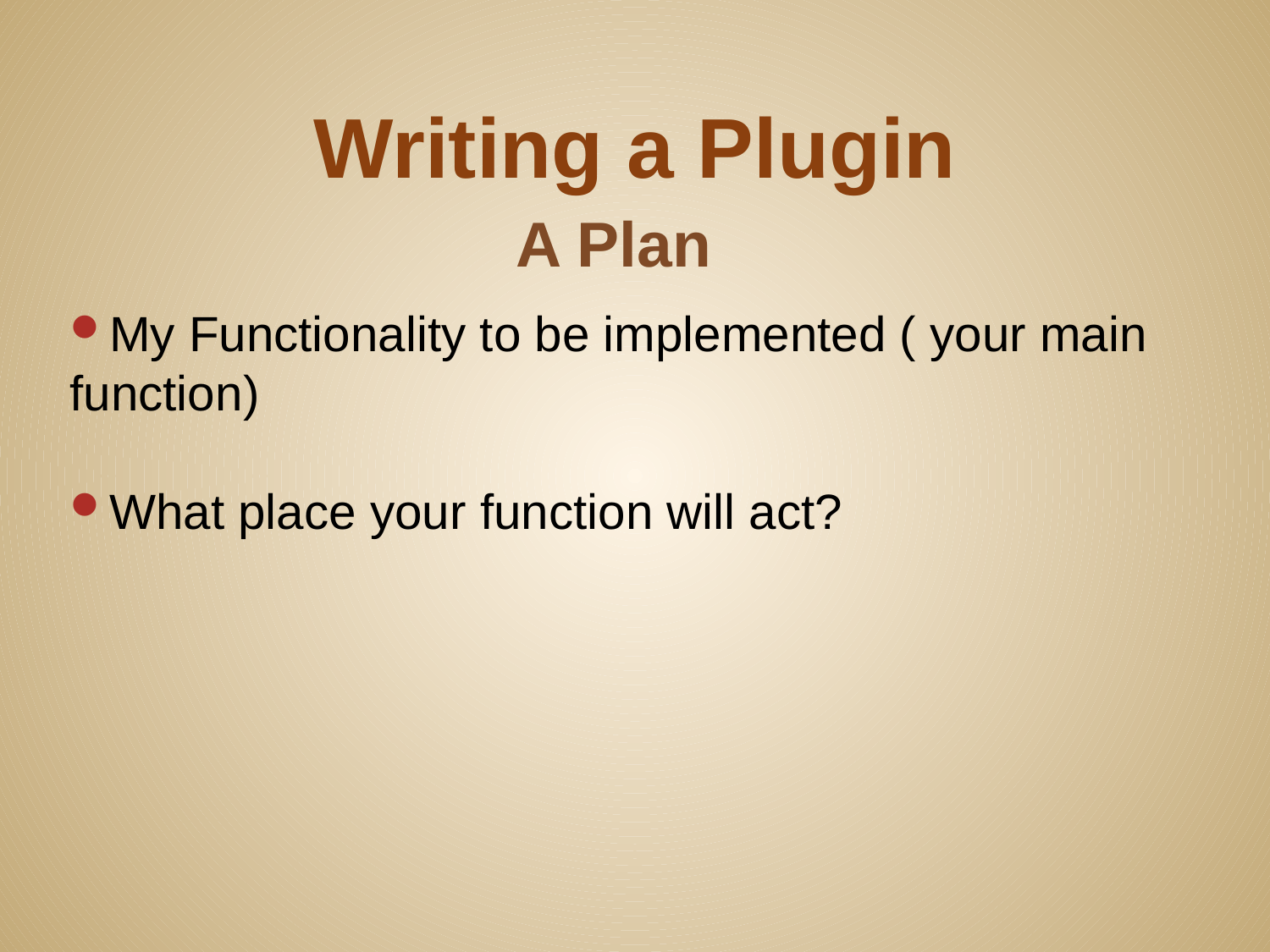

# Writing a Plugin
A Plan
My Functionality to be implemented ( your main function)

What place your function will act?